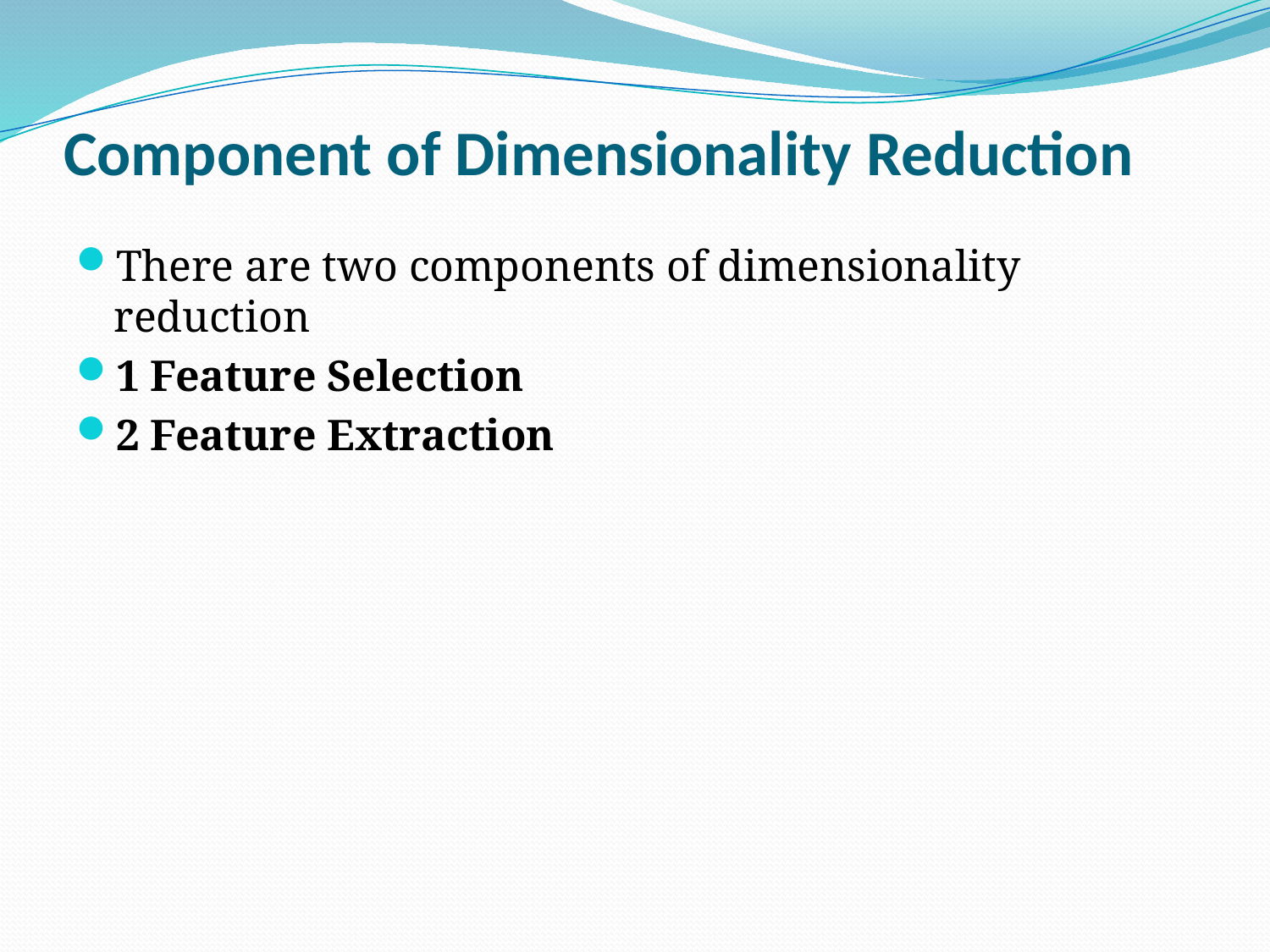

# Component of Dimensionality Reduction
There are two components of dimensionality reduction
1 Feature Selection
2 Feature Extraction